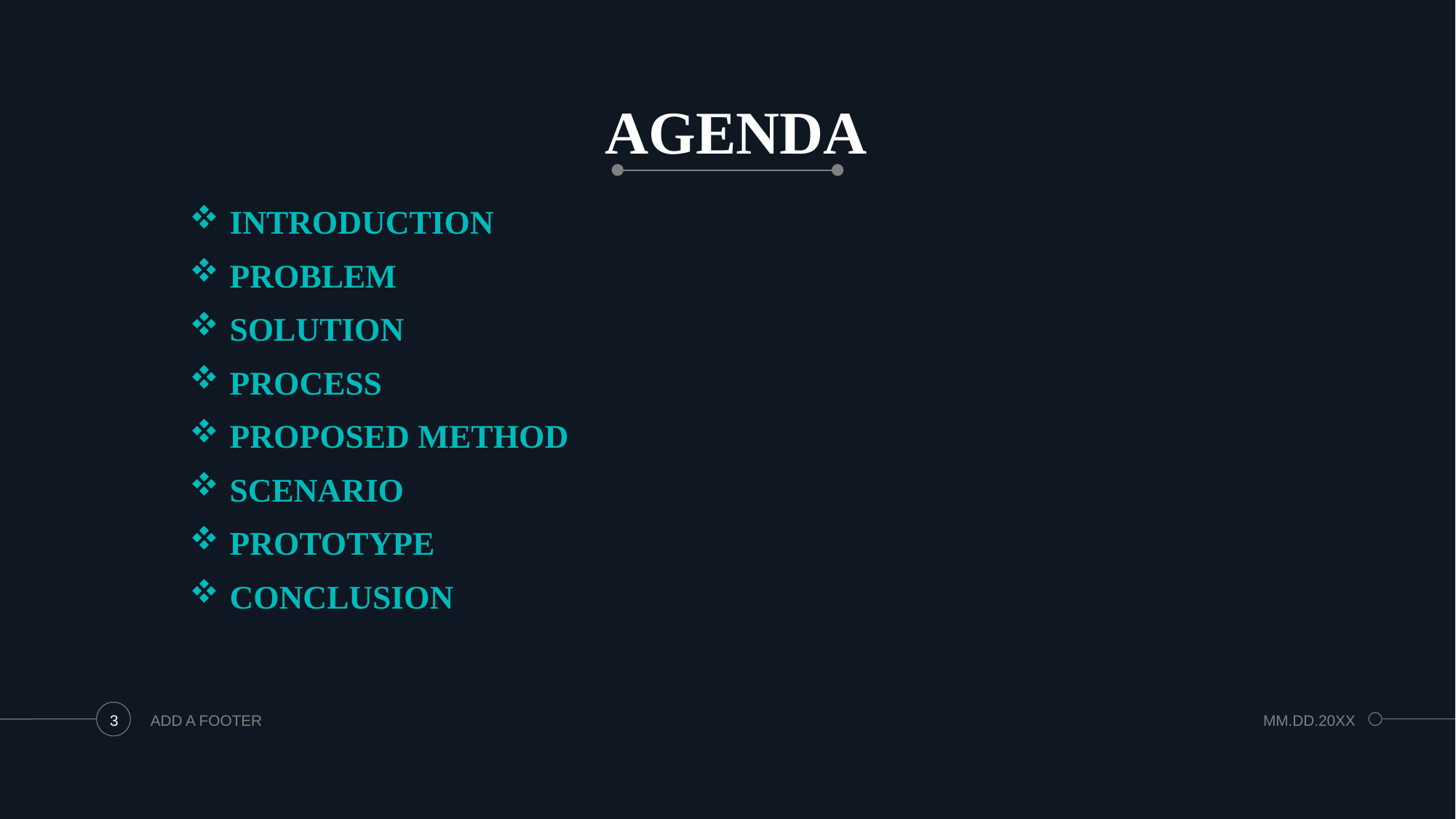

# AGENDA
INTRODUCTION
PROBLEM
SOLUTION
PROCESS
PROPOSED METHOD
SCENARIO
PROTOTYPE
CONCLUSION

ADD A FOOTER
MM.DD.20XX
3